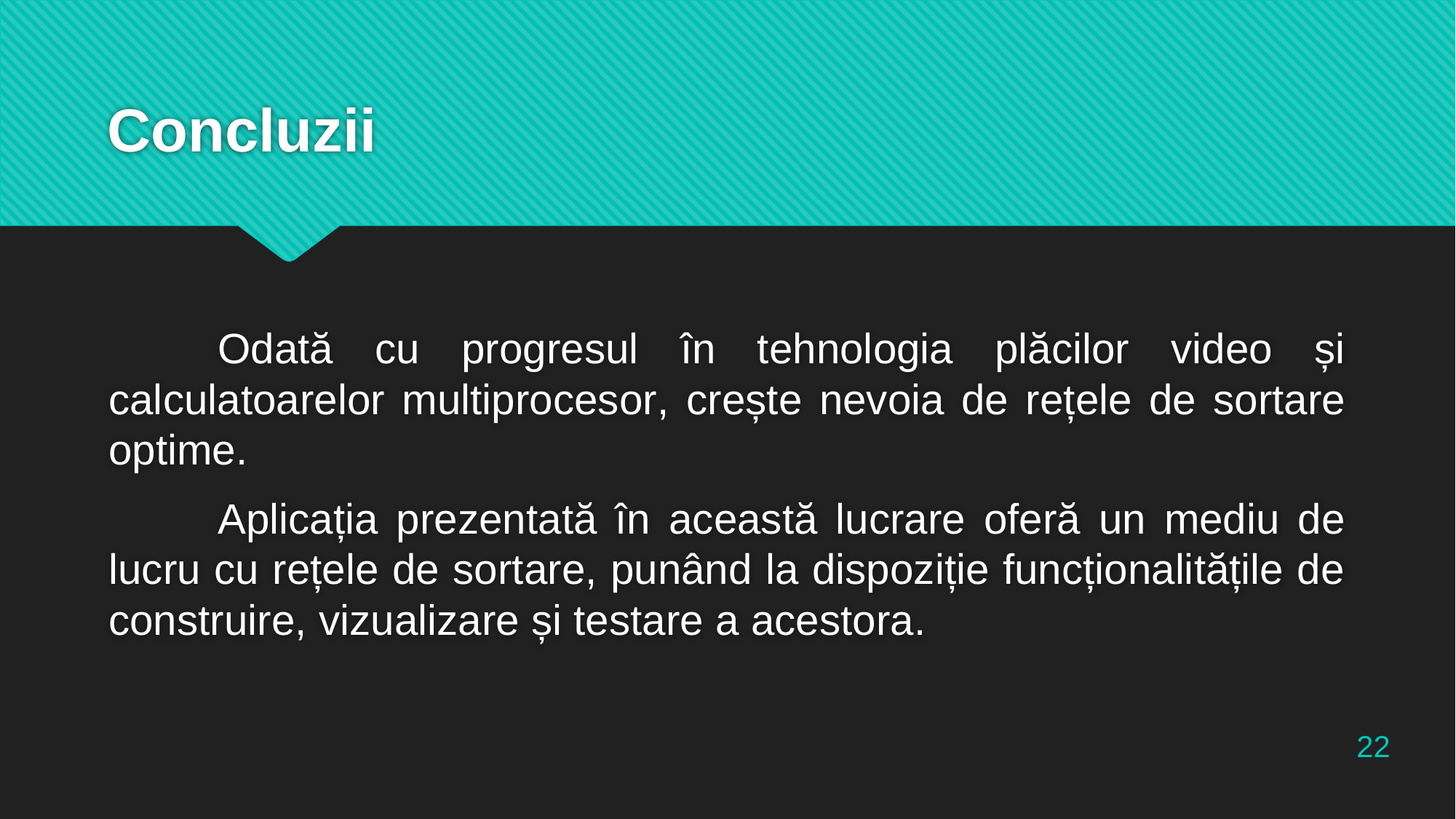

# Concluzii
	Odată cu progresul în tehnologia plăcilor video și calculatoarelor multiprocesor, crește nevoia de rețele de sortare optime.
	Aplicația prezentată în această lucrare oferă un mediu de lucru cu rețele de sortare, punând la dispoziție funcționalitățile de construire, vizualizare și testare a acestora.
22